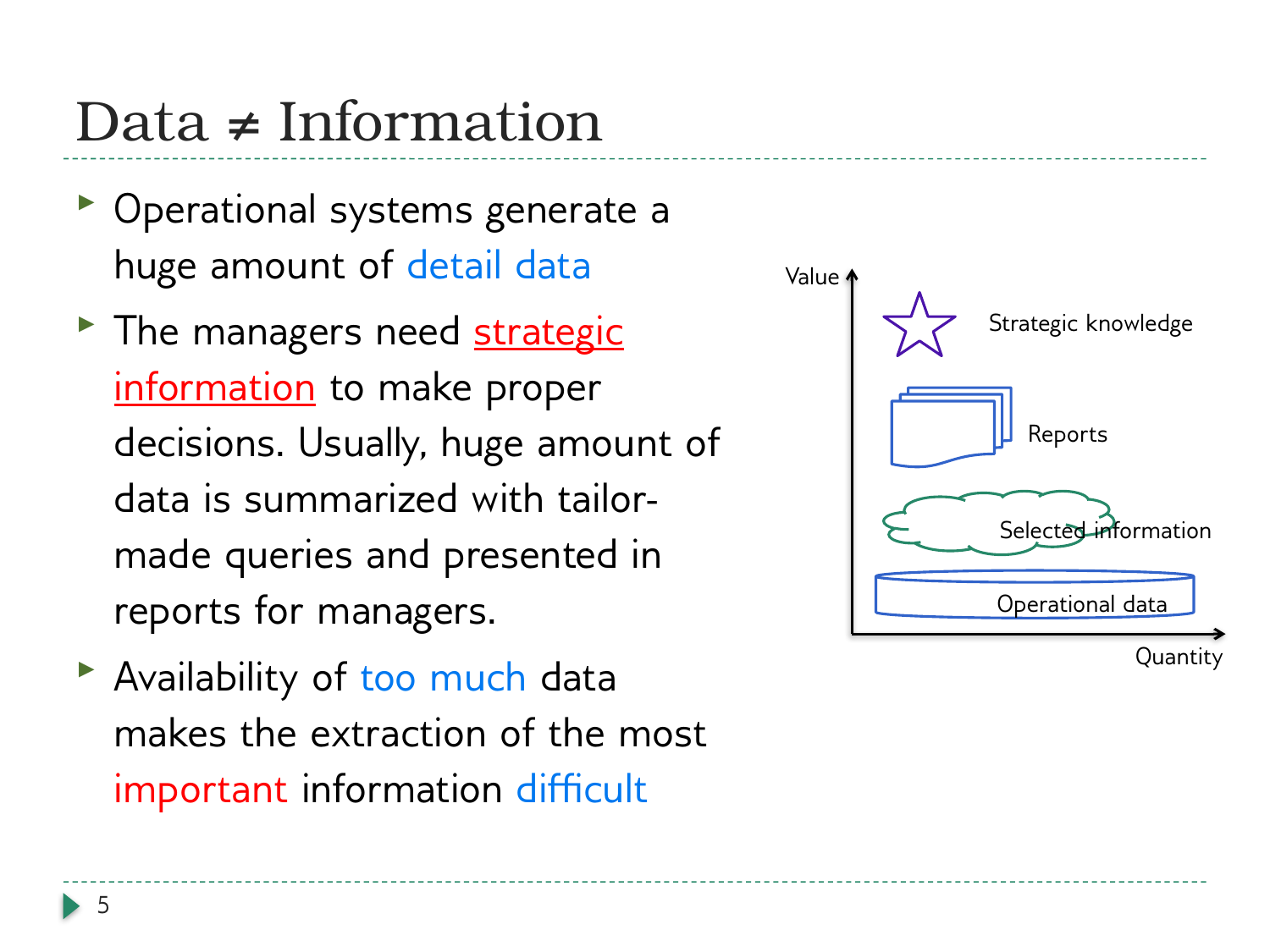

# Data ≠ Information
Operational systems generate a huge amount of detail data
The managers need strategic information to make proper decisions. Usually, huge amount of data is summarized with tailor-made queries and presented in reports for managers.
Availability of too much data makes the extraction of the most important information difficult
Value

Strategic knowledge

Reports

Selected information

Operational data
Quantity
5